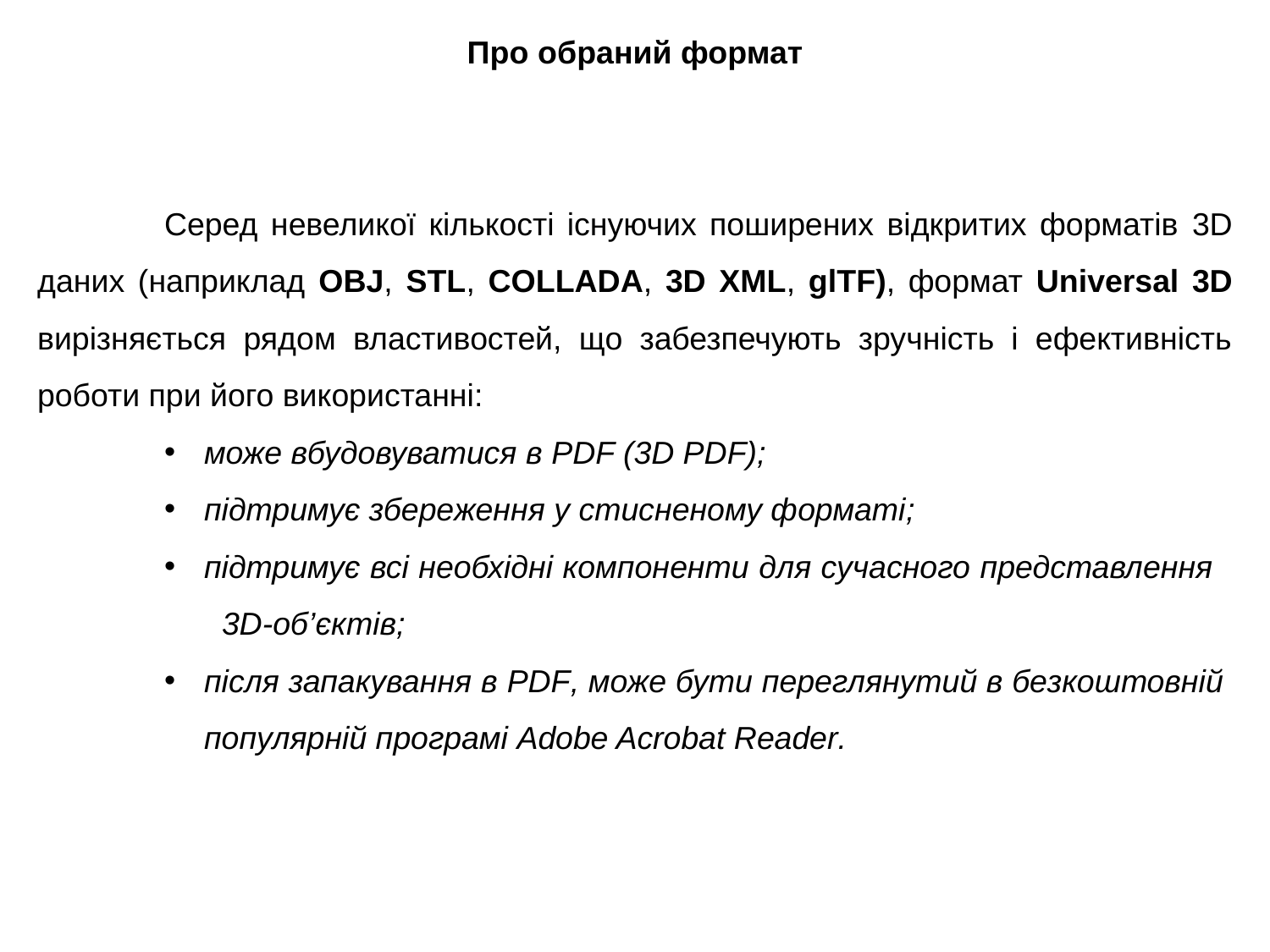

Про обраний формат

	Серед невеликої кількості існуючих поширених відкритих форматів 3D даних (наприклад OBJ, STL, COLLADA, 3D XML, glTF), формат Universal 3D вирізняється рядом властивостей, що забезпечують зручність і ефективність роботи при його використанні:
може вбудовуватися в PDF (3D PDF);
підтримує збереження у стисненому форматі;
підтримує всі необхідні компоненти для сучасного представлення     3D-об’єктів;
після запакування в PDF, може бути переглянутий в безкоштовній  популярній програмі Adobe Acrobat Reader.